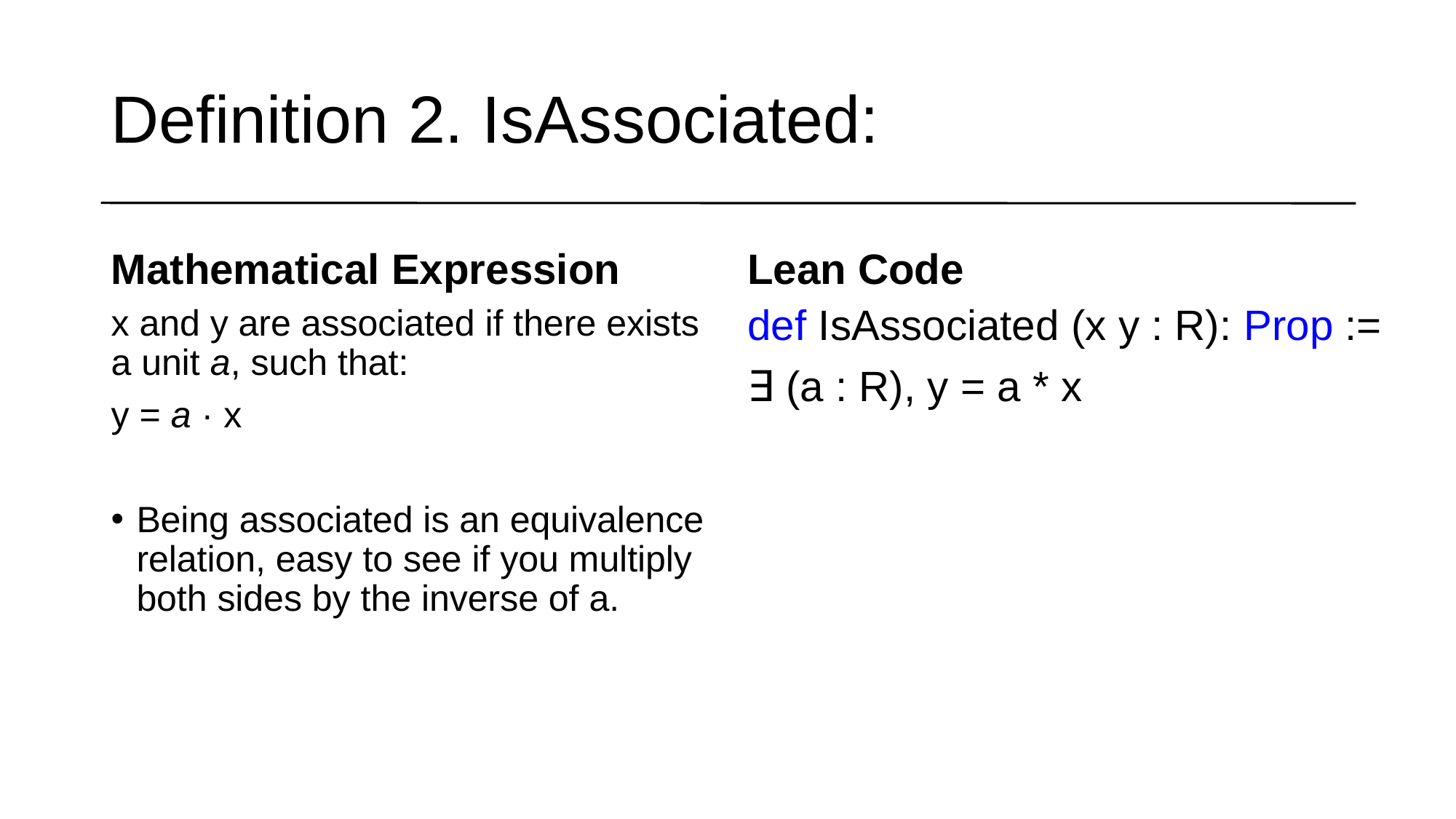

# Definition 2. IsAssociated:
Lean Code
Mathematical Expression
def IsAssociated (x y : R): Prop :=
∃ (a : R), y = a * x

x and y are associated if there exists a unit a, such that:
y = a · x

Being associated is an equivalence relation, easy to see if you multiply both sides by the inverse of a.